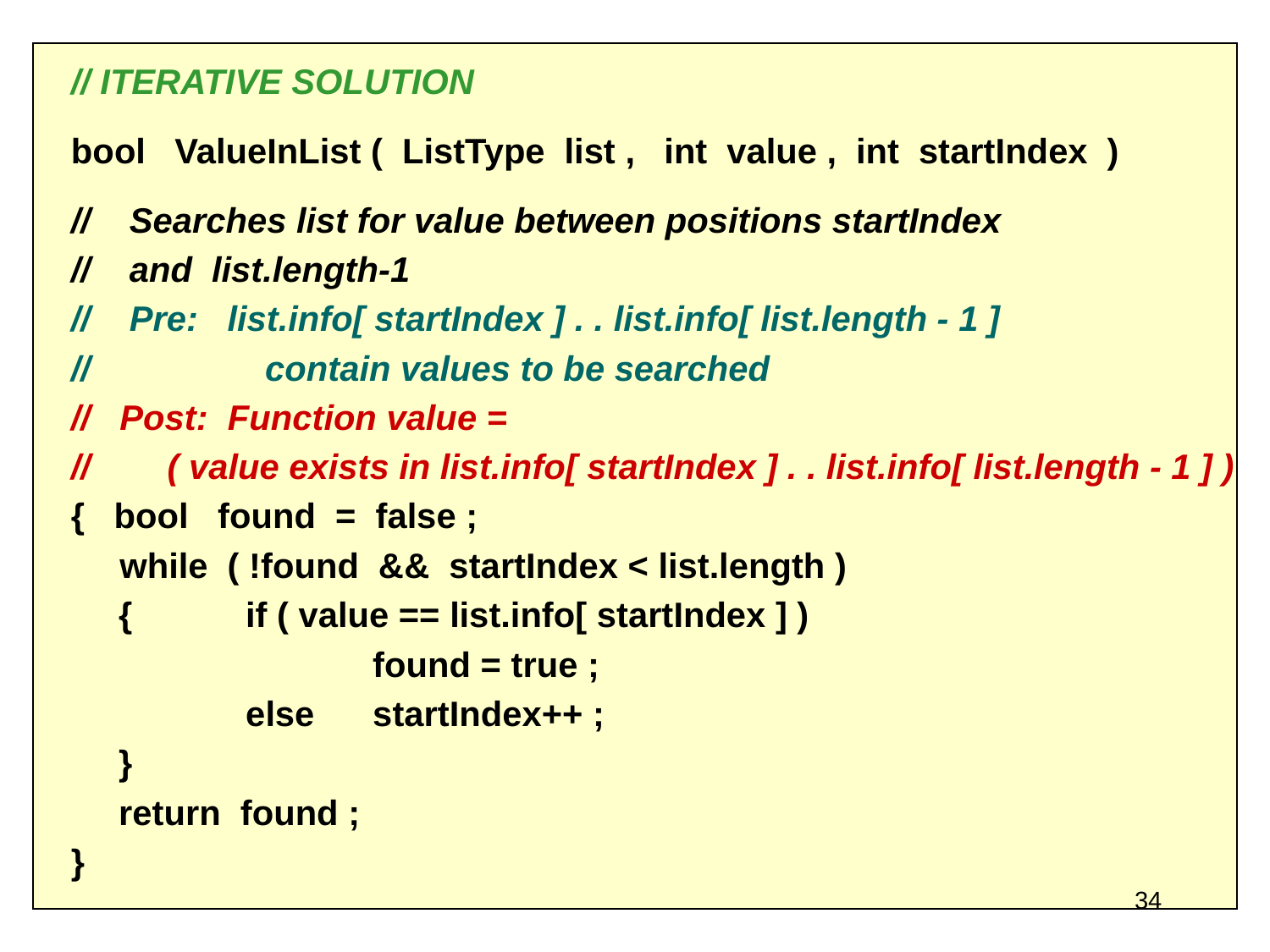

// ITERATIVE SOLUTION

bool   ValueInList (  ListType  list ,   int  value ,  int  startIndex  )

//    Searches list for value between positions startIndex
//    and  list.length-1
//    Pre:   list.info[ startIndex ] . . list.info[ list.length - 1 ]
// 		  contain values to be searched
//   Post:  Function value =
//	     ( value exists in list.info[ startIndex ] . . list.info[ list.length - 1 ] )
{   bool   found  =  false ;
     while  ( !found  &&  startIndex < list.length )
	{  	if ( value == list.info[ startIndex ] )
    			found = true ;
		else	startIndex++ ;
	}
	return  found ;
}
34